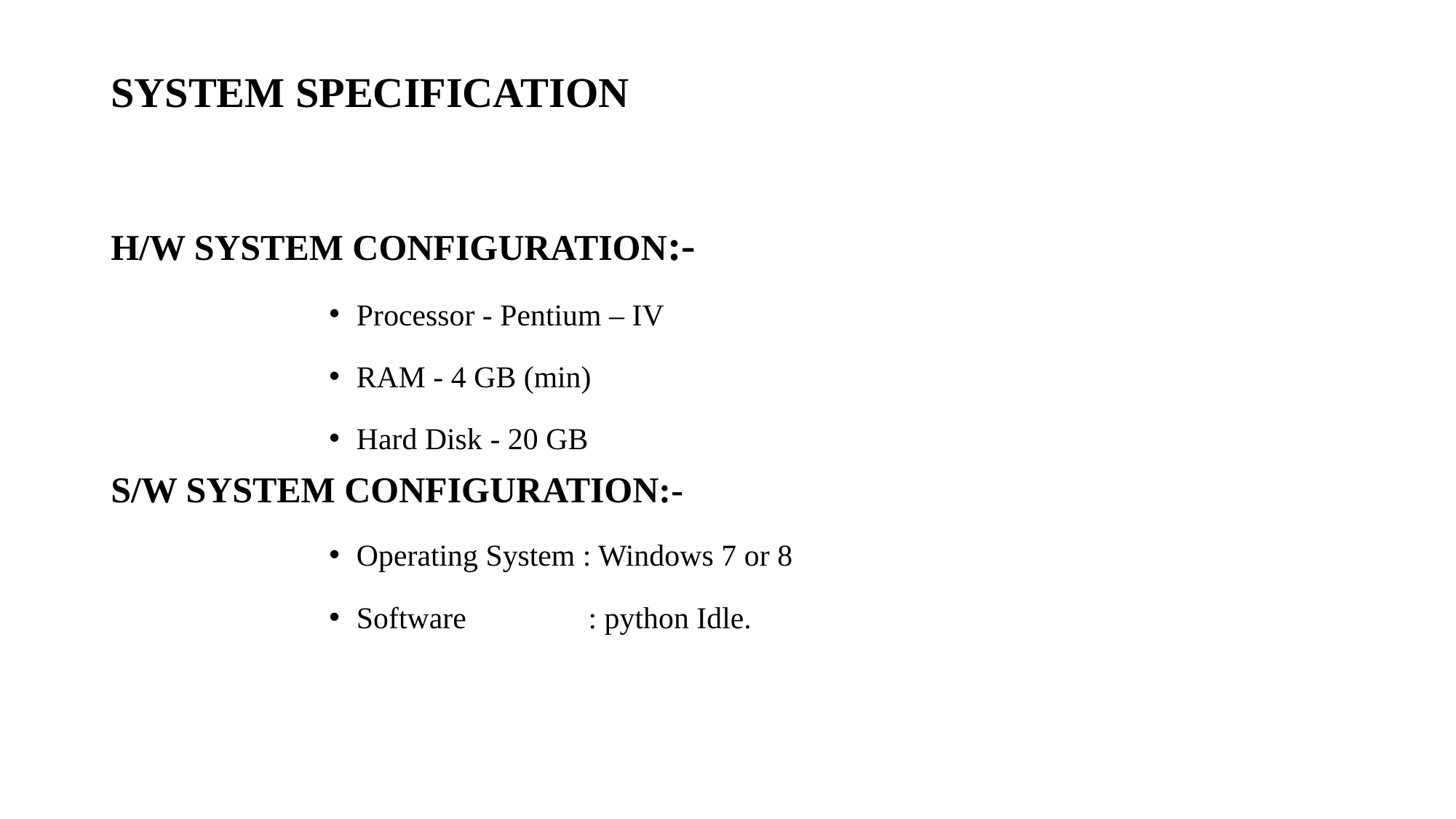

# SYSTEM SPECIFICATION
H/W SYSTEM CONFIGURATION:-
Processor - Pentium – IV
RAM - 4 GB (min)
Hard Disk - 20 GB
S/W SYSTEM CONFIGURATION:-
Operating System : Windows 7 or 8
Software                : python Idle.